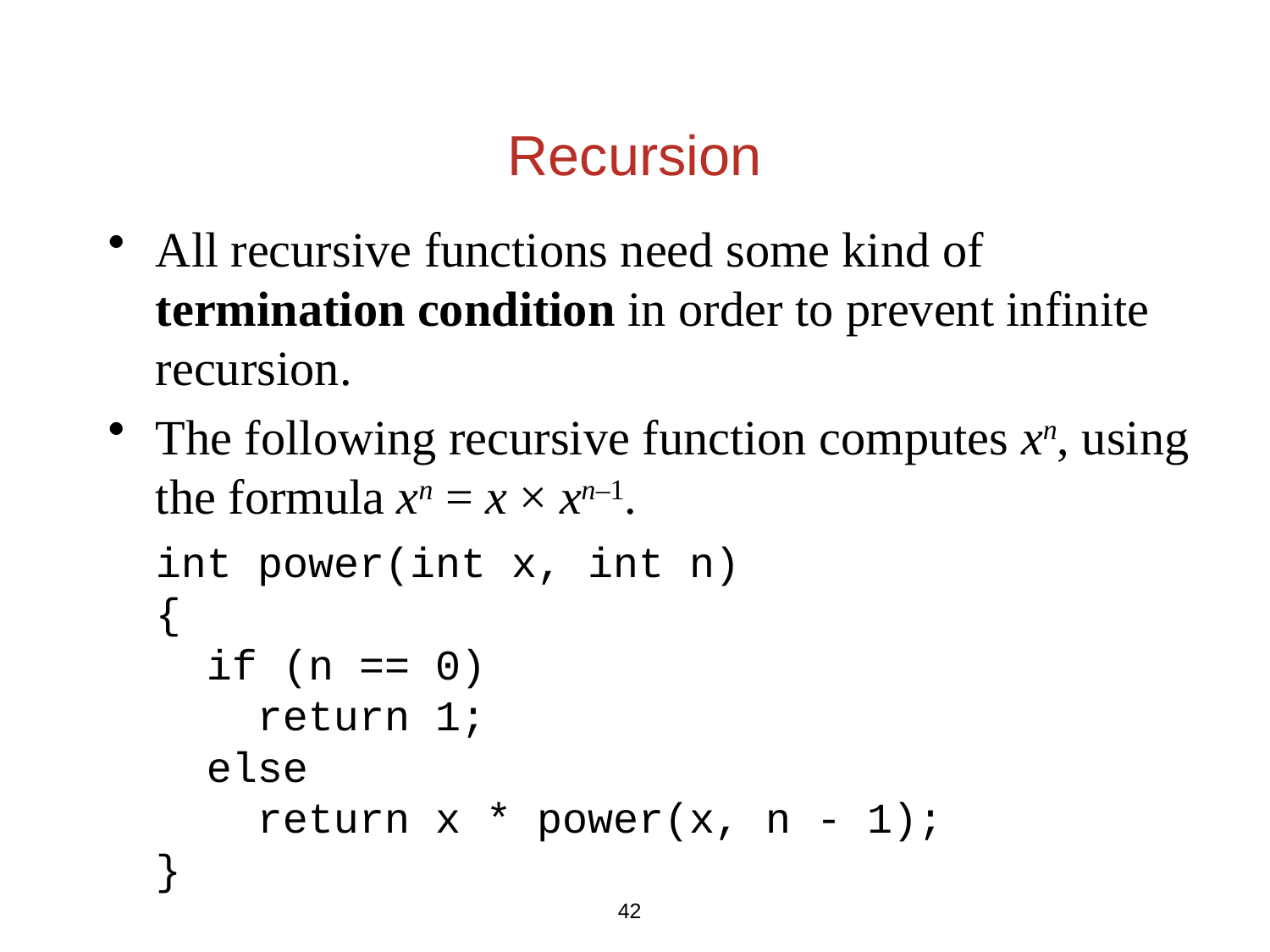

# Recursion
All recursive functions need some kind of termination condition in order to prevent infinite recursion.
The following recursive function computes xn, using the formula xn = x × xn–1.
	int power(int x, int n)
	{
	  if (n == 0)
	    return 1;
	  else
	    return x * power(x, n - 1);
	}

42